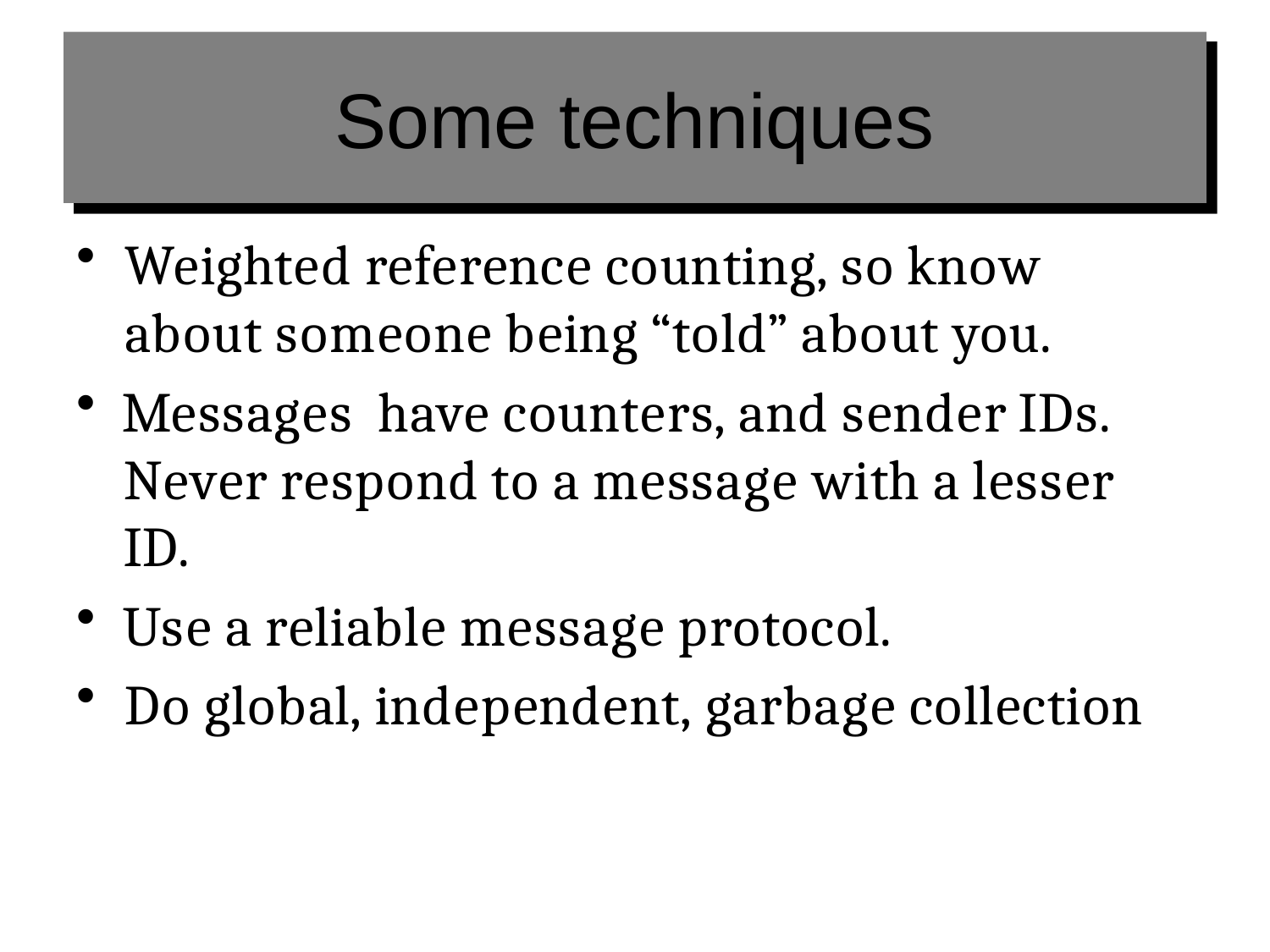

# Some techniques
Weighted reference counting, so know about someone being “told” about you.
Messages  have counters, and sender IDs. Never respond to a message with a lesser ID.
Use a reliable message protocol.
Do global, independent, garbage collection